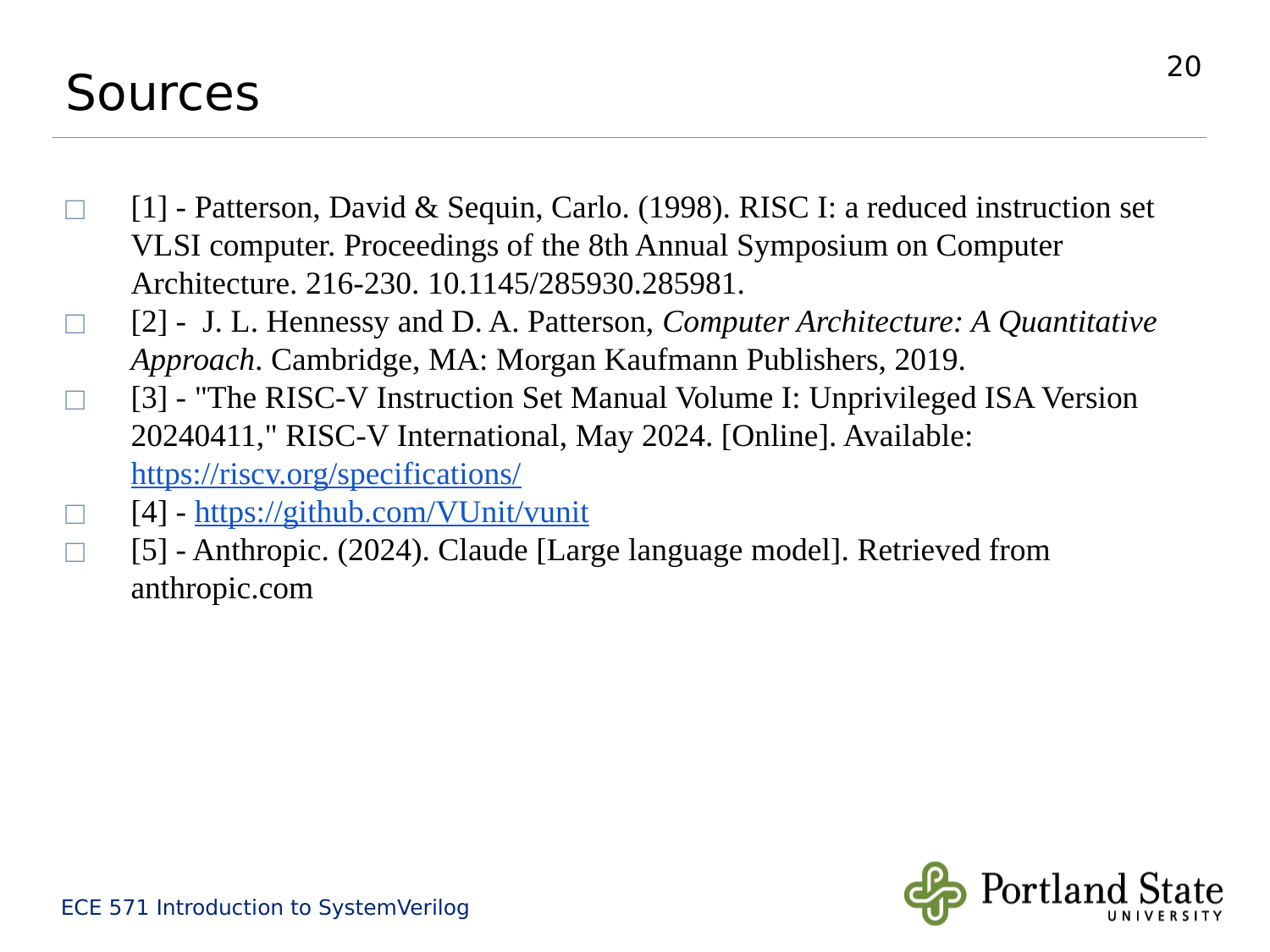

# Sources

[1] - Patterson, David & Sequin, Carlo. (1998). RISC I: a reduced instruction set VLSI computer. Proceedings of the 8th Annual Symposium on Computer Architecture. 216-230. 10.1145/285930.285981.
[2] -  J. L. Hennessy and D. A. Patterson, Computer Architecture: A Quantitative Approach. Cambridge, MA: Morgan Kaufmann Publishers, 2019.
[3] - "The RISC-V Instruction Set Manual Volume I: Unprivileged ISA Version 20240411," RISC-V International, May 2024. [Online]. Available: https://riscv.org/specifications/
[4] - https://github.com/VUnit/vunit
[5] - Anthropic. (2024). Claude [Large language model]. Retrieved from anthropic.com